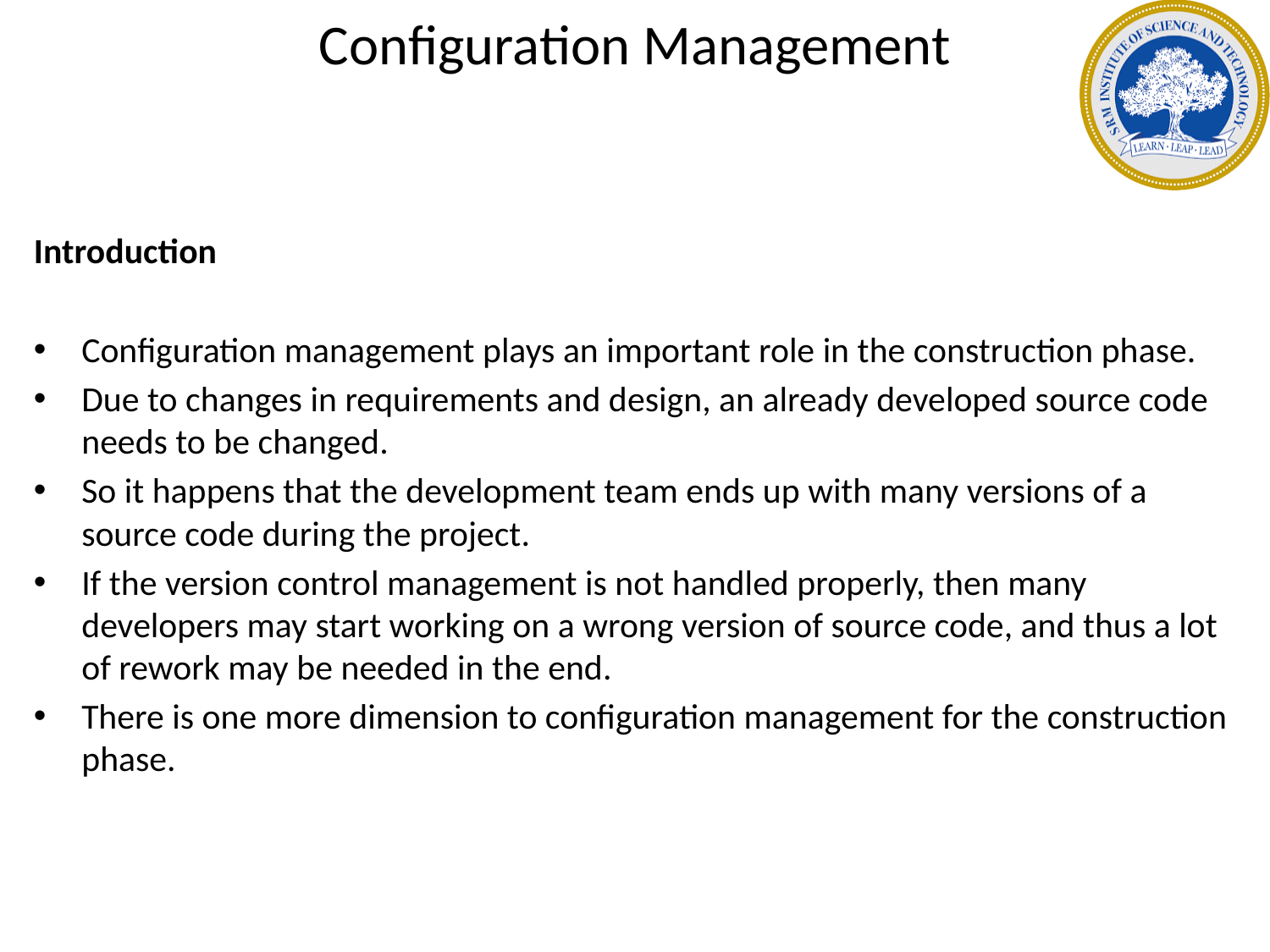

# Configuration Management
Introduction

Configuration management plays an important role in the construction phase.
Due to changes in requirements and design, an already developed source code needs to be changed.
So it happens that the development team ends up with many versions of a source code during the project.
If the version control management is not handled properly, then many developers may start working on a wrong version of source code, and thus a lot of rework may be needed in the end.
There is one more dimension to configuration management for the construction phase.